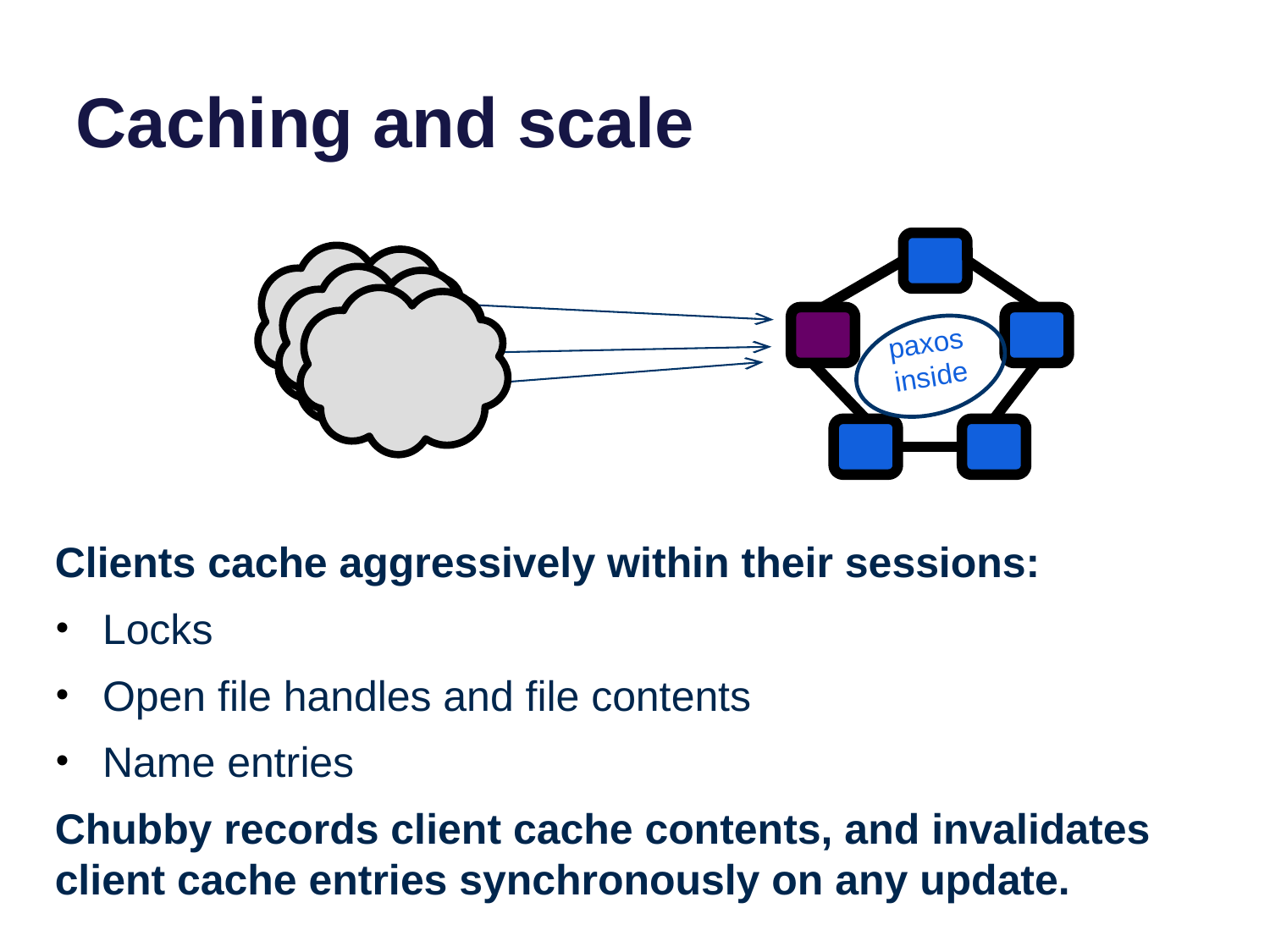

# Caching and scale

paxos inside

Clients cache aggressively within their sessions:
Locks
Open file handles and file contents
Name entries
Chubby records client cache contents, and invalidates client cache entries synchronously on any update.